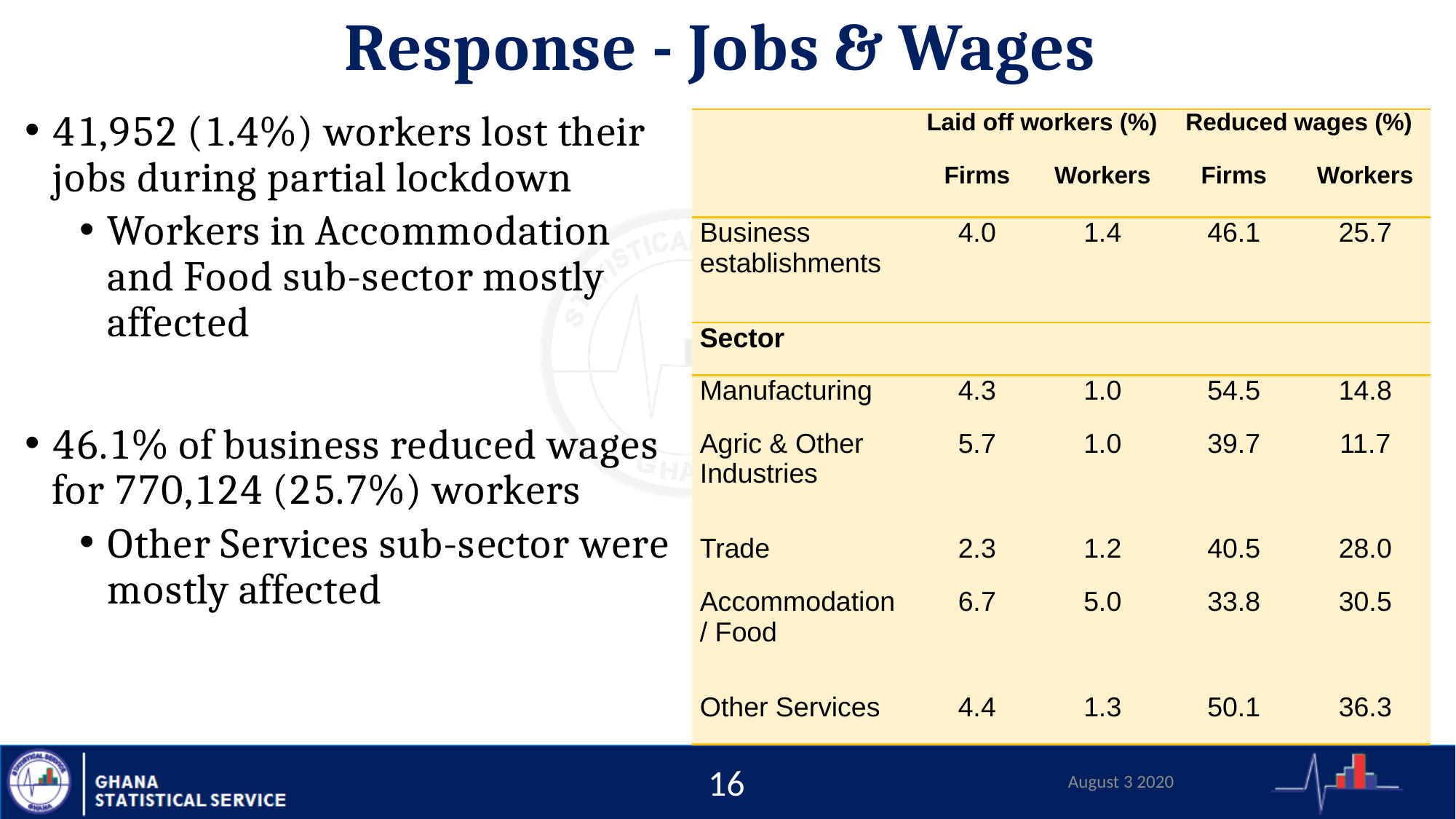

# Response - Jobs & Wages
41,952 (1.4%) workers lost their jobs during partial lockdown
Workers in Accommodation and Food sub-sector mostly affected

46.1% of business reduced wages for 770,124 (25.7%) workers
Other Services sub-sector were mostly affected

|  | Laid off workers (%) |  | Reduced wages (%) |  |
| --- | --- | --- | --- | --- |
|  | Firms | Workers | Firms | Workers |
| Business establishments | 4.0 | 1.4 | 46.1 | 25.7 |
| Sector |  |  |  |  |
| Manufacturing | 4.3 | 1.0 | 54.5 | 14.8 |
| Agric & Other Industries | 5.7 | 1.0 | 39.7 | 11.7 |
| Trade | 2.3 | 1.2 | 40.5 | 28.0 |
| Accommodation / Food | 6.7 | 5.0 | 33.8 | 30.5 |
| Other Services | 4.4 | 1.3 | 50.1 | 36.3 |
August 3 2020
16